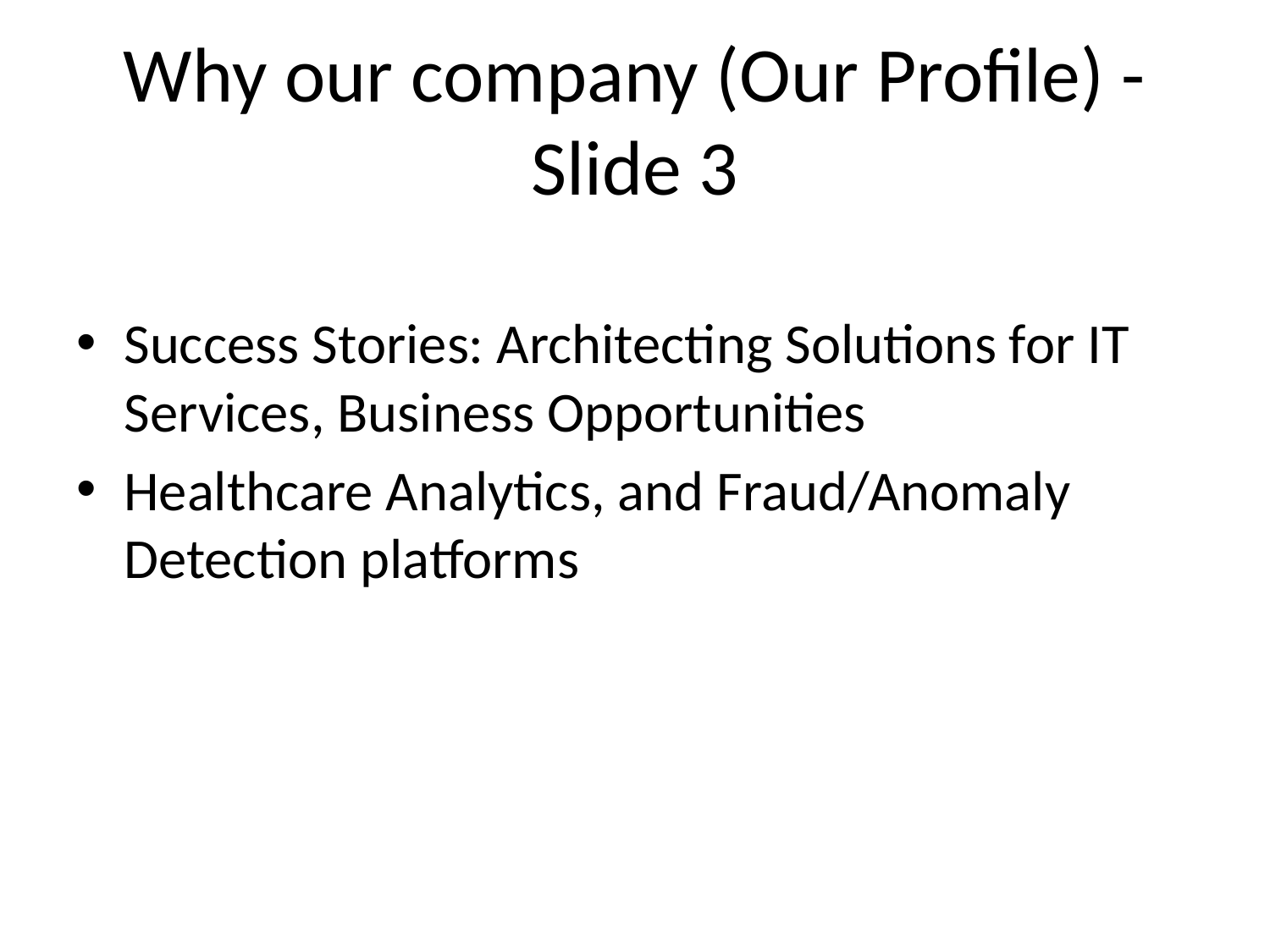

# Why our company (Our Profile) - Slide 3

Success Stories: Architecting Solutions for IT Services, Business Opportunities
Healthcare Analytics, and Fraud/Anomaly Detection platforms